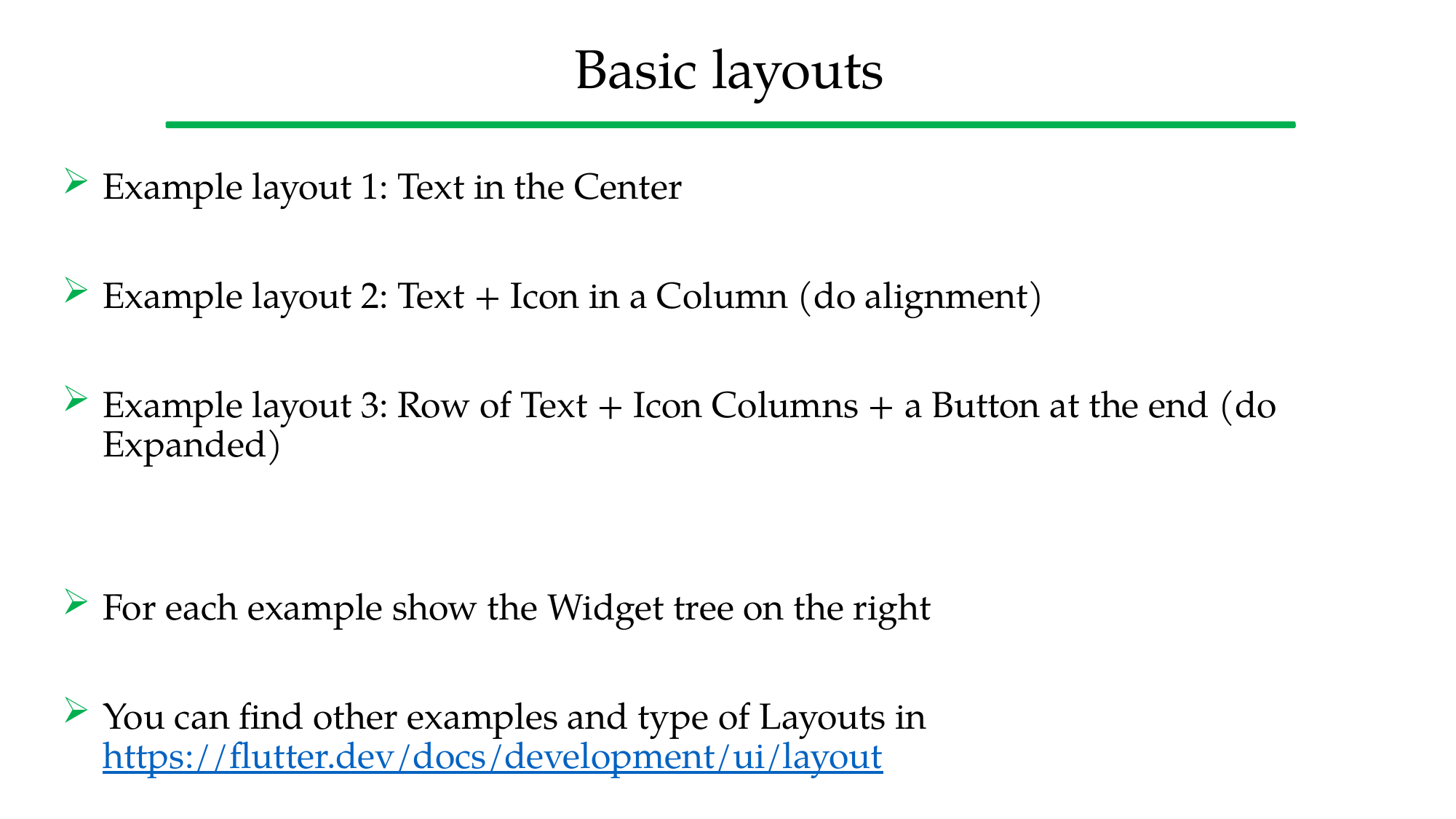

# Basic layouts
Example layout 1: Text in the Center

Example layout 2: Text + Icon in a Column (do alignment)

Example layout 3: Row of Text + Icon Columns + a Button at the end (do Expanded)

For each example show the Widget tree on the right

You can find other examples and type of Layouts in https://flutter.dev/docs/development/ui/layout